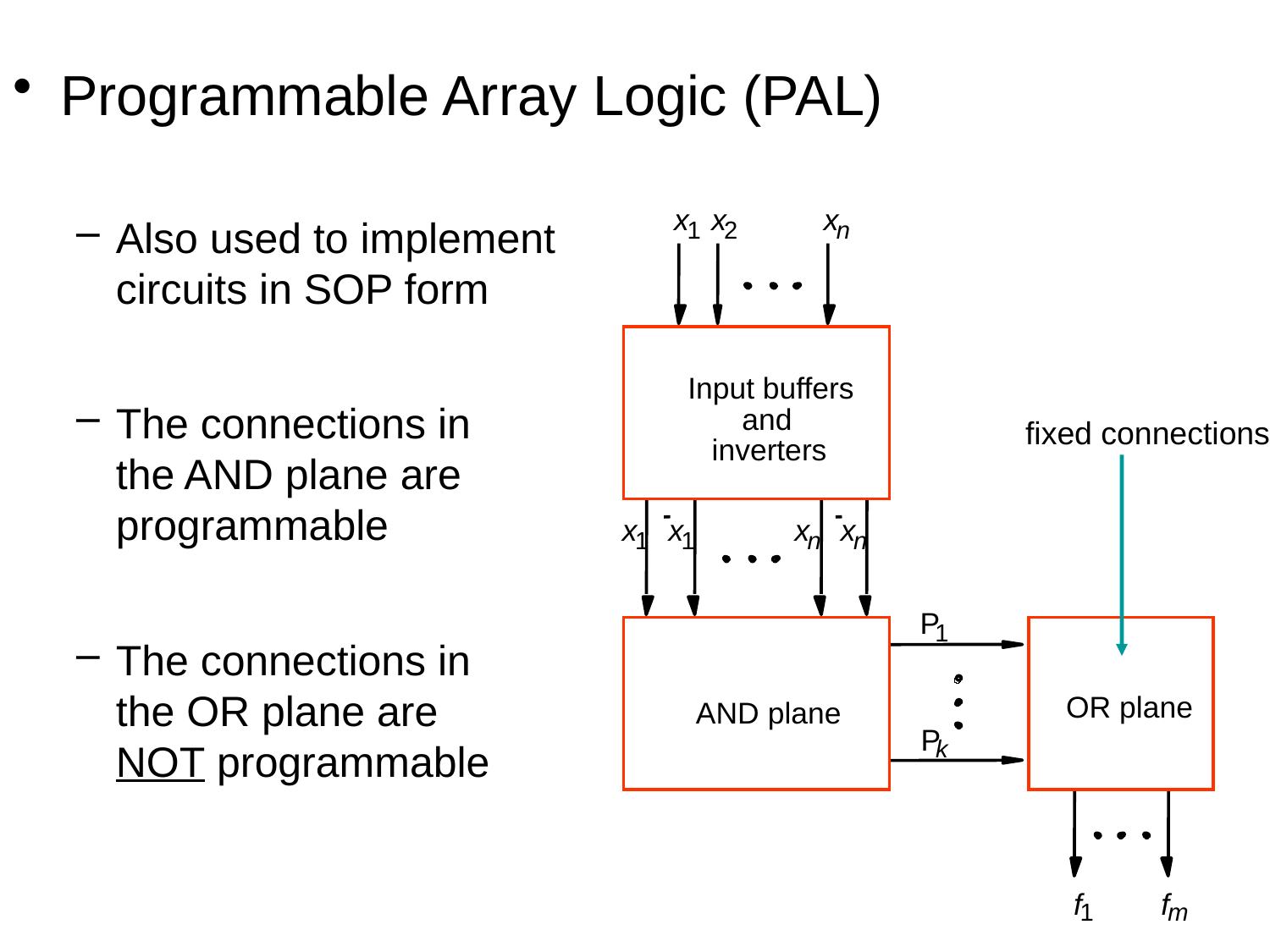

Programmable Array Logic (PAL)

Also used to implement
circuits in SOP form

The connections in
the AND plane are
programmable

The connections in
the OR plane are
NOT programmable
x
x
x
1
2
n

Input buffers
and
inverters

x
x
x
x

1
n
1
n

P
1

OR plane
AND plane

P

k

f
f
m
1

fixed connections